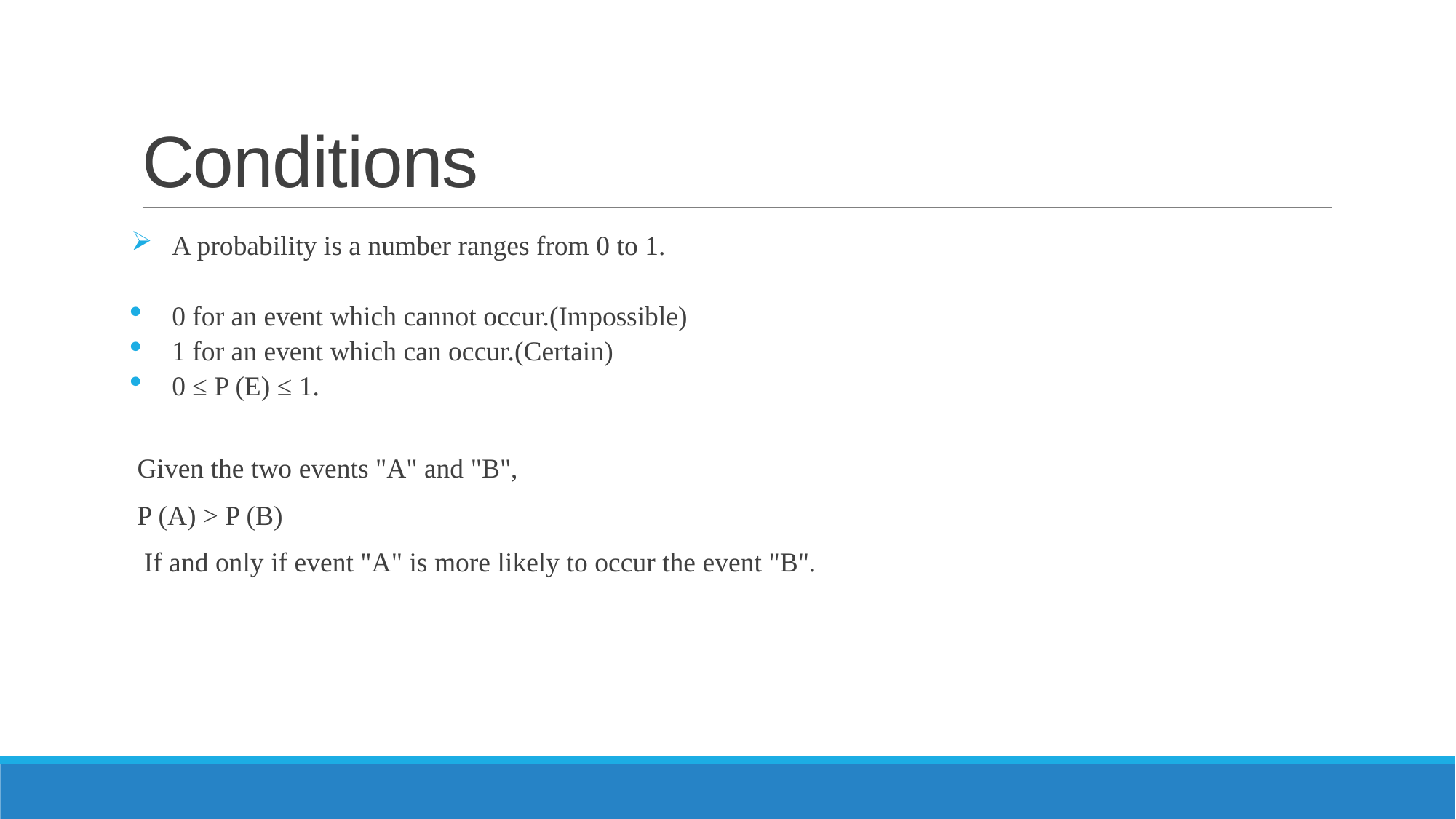

# Conditions
A probability is a number ranges from 0 to 1.

0 for an event which cannot occur.(Impossible)
1 for an event which can occur.(Certain)
0 ≤ P (E) ≤ 1.

Given the two events "A" and "B",
P (A) > P (B)
 If and only if event "A" is more likely to occur the event "B".